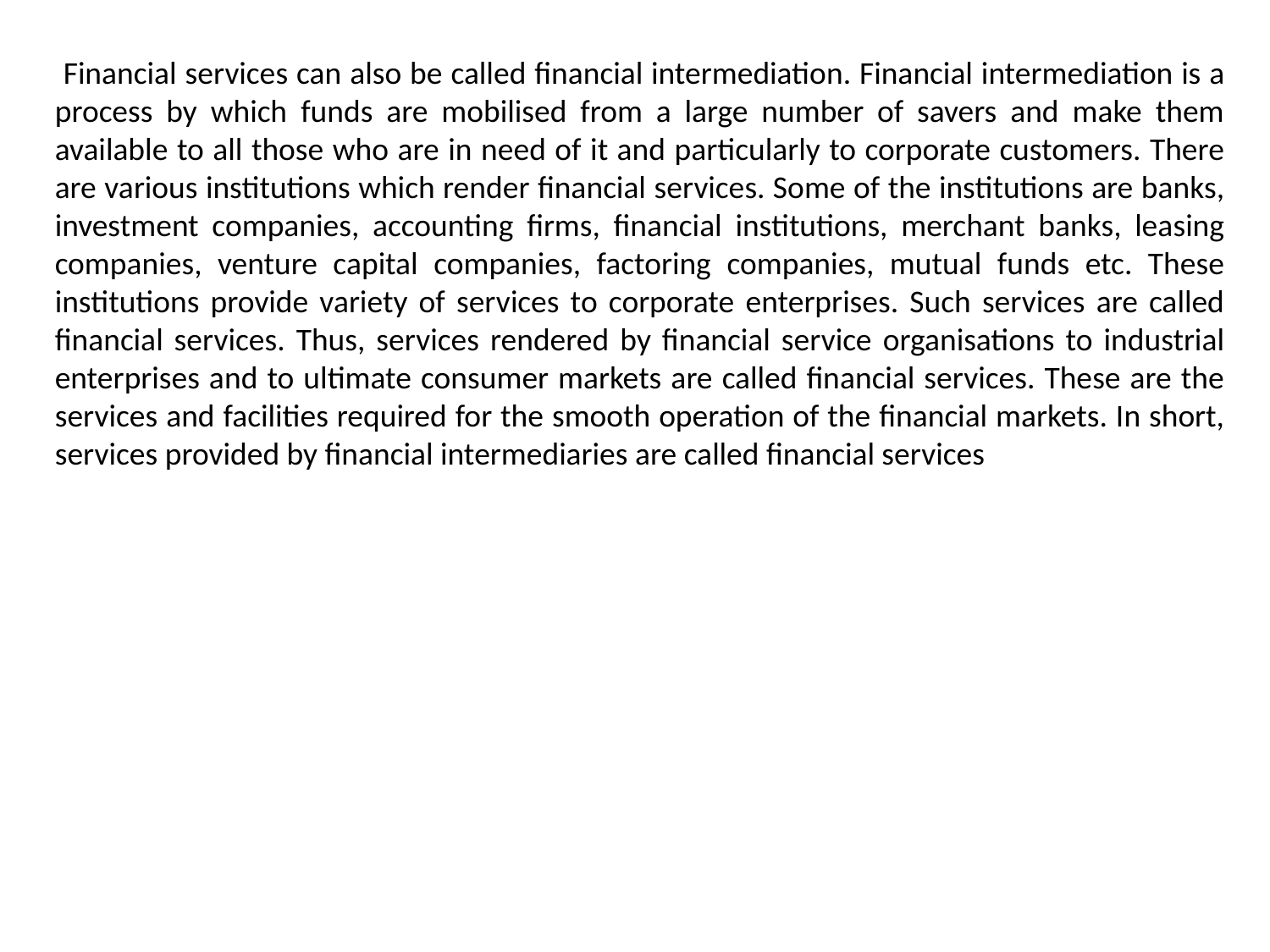

Financial services can also be called financial intermediation. Financial intermediation is a process by which funds are mobilised from a large number of savers and make them available to all those who are in need of it and particularly to corporate customers. There are various institutions which render financial services. Some of the institutions are banks, investment companies, accounting firms, financial institutions, merchant banks, leasing companies, venture capital companies, factoring companies, mutual funds etc. These institutions provide variety of services to corporate enterprises. Such services are called financial services. Thus, services rendered by financial service organisations to industrial enterprises and to ultimate consumer markets are called financial services. These are the services and facilities required for the smooth operation of the financial markets. In short, services provided by financial intermediaries are called financial services